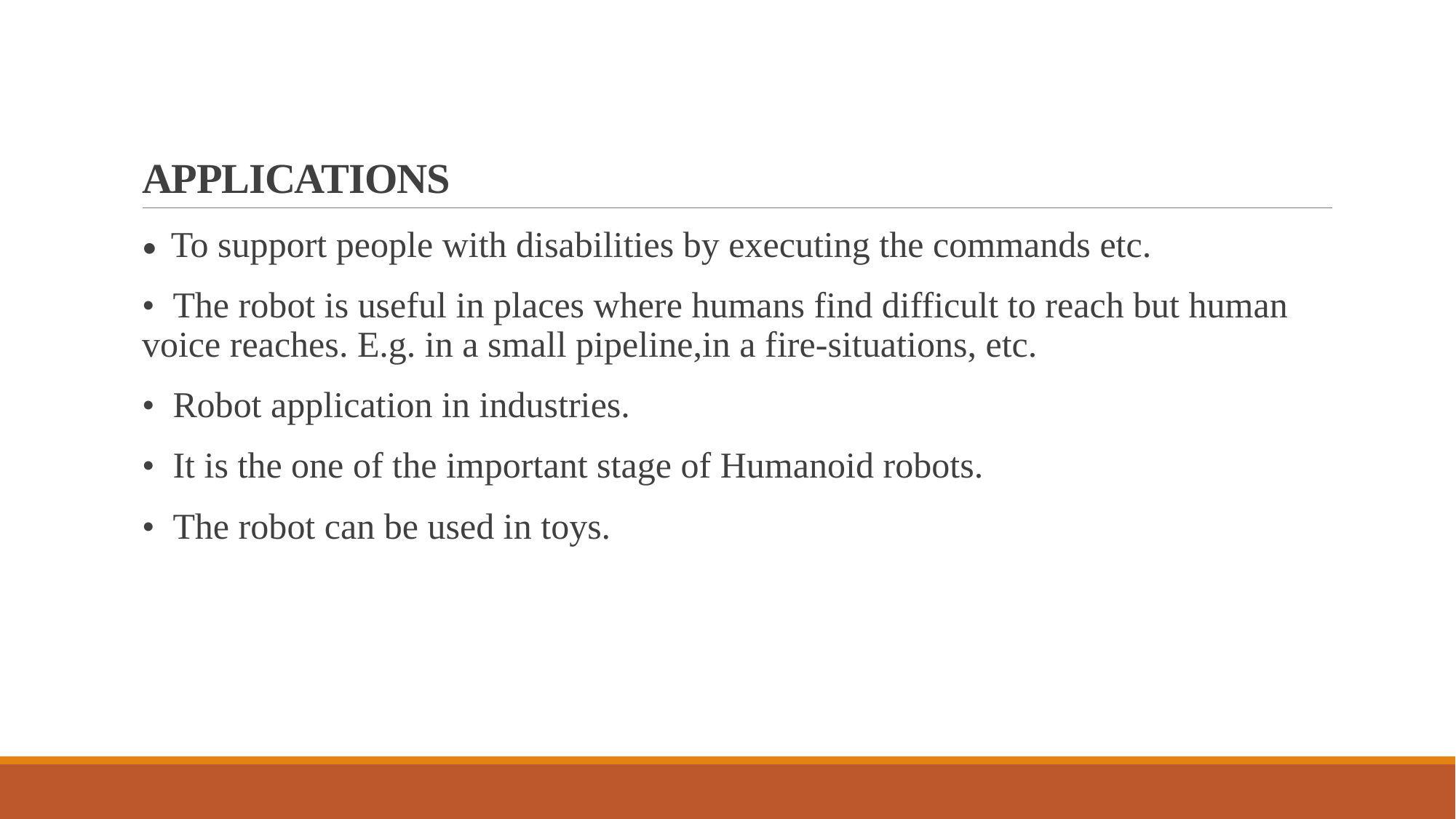

# APPLICATIONS
•  To support people with disabilities by executing the commands etc.
•  The robot is useful in places where humans find difficult to reach but human    voice reaches. E.g. in a small pipeline,in a fire-situations, etc.
•  Robot application in industries.
•  It is the one of the important stage of Humanoid robots.
•  The robot can be used in toys.